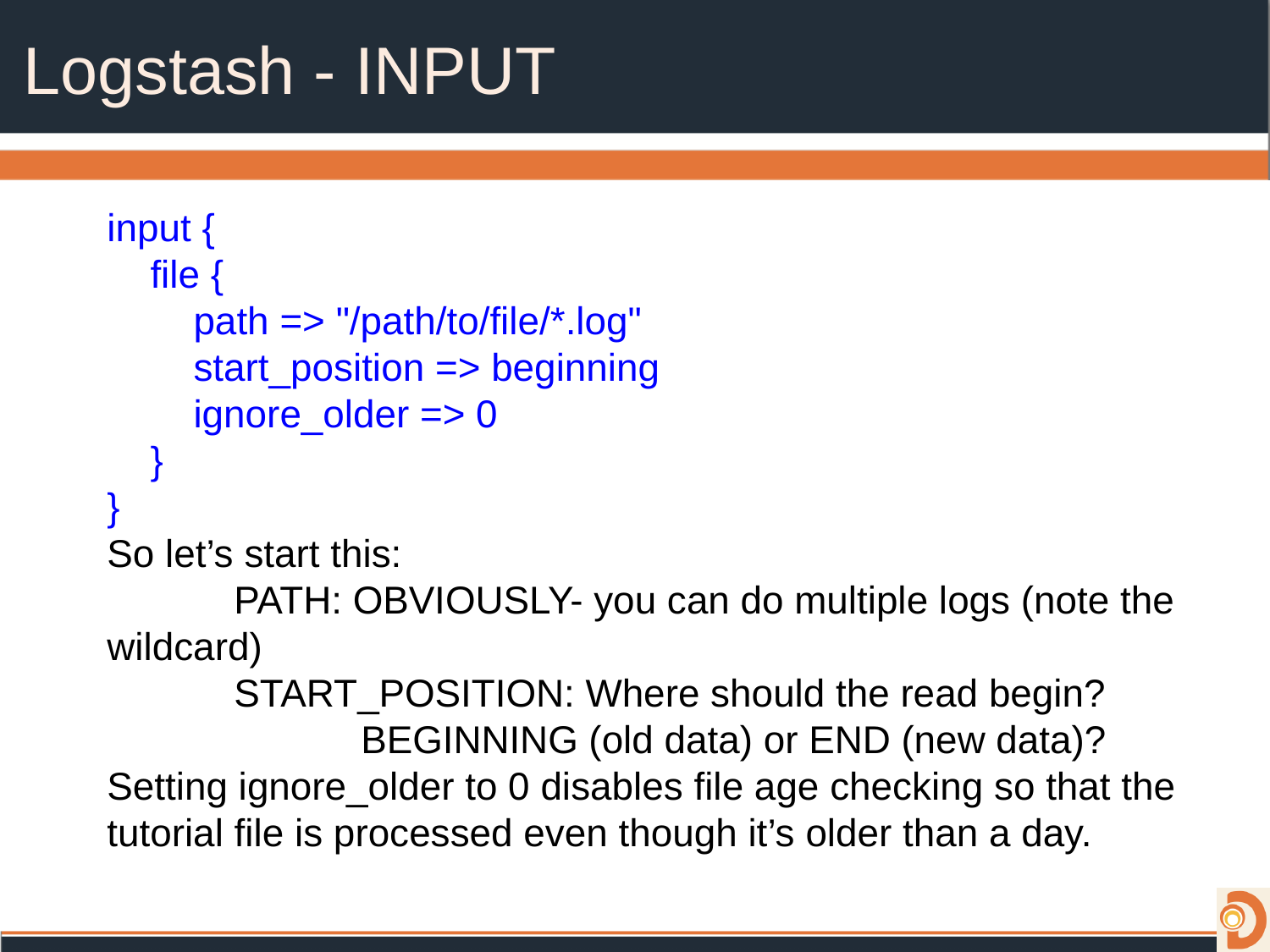

# Logstash - INPUT
input {
    file {
        path => "/path/to/file/*.log"
        start_position => beginning
        ignore_older => 0
    }
}
So let’s start this:
	PATH: OBVIOUSLY- you can do multiple logs (note the wildcard)
	START_POSITION: Where should the read begin?
		BEGINNING (old data) or END (new data)?
Setting ignore_older to 0 disables file age checking so that the tutorial file is processed even though it’s older than a day.